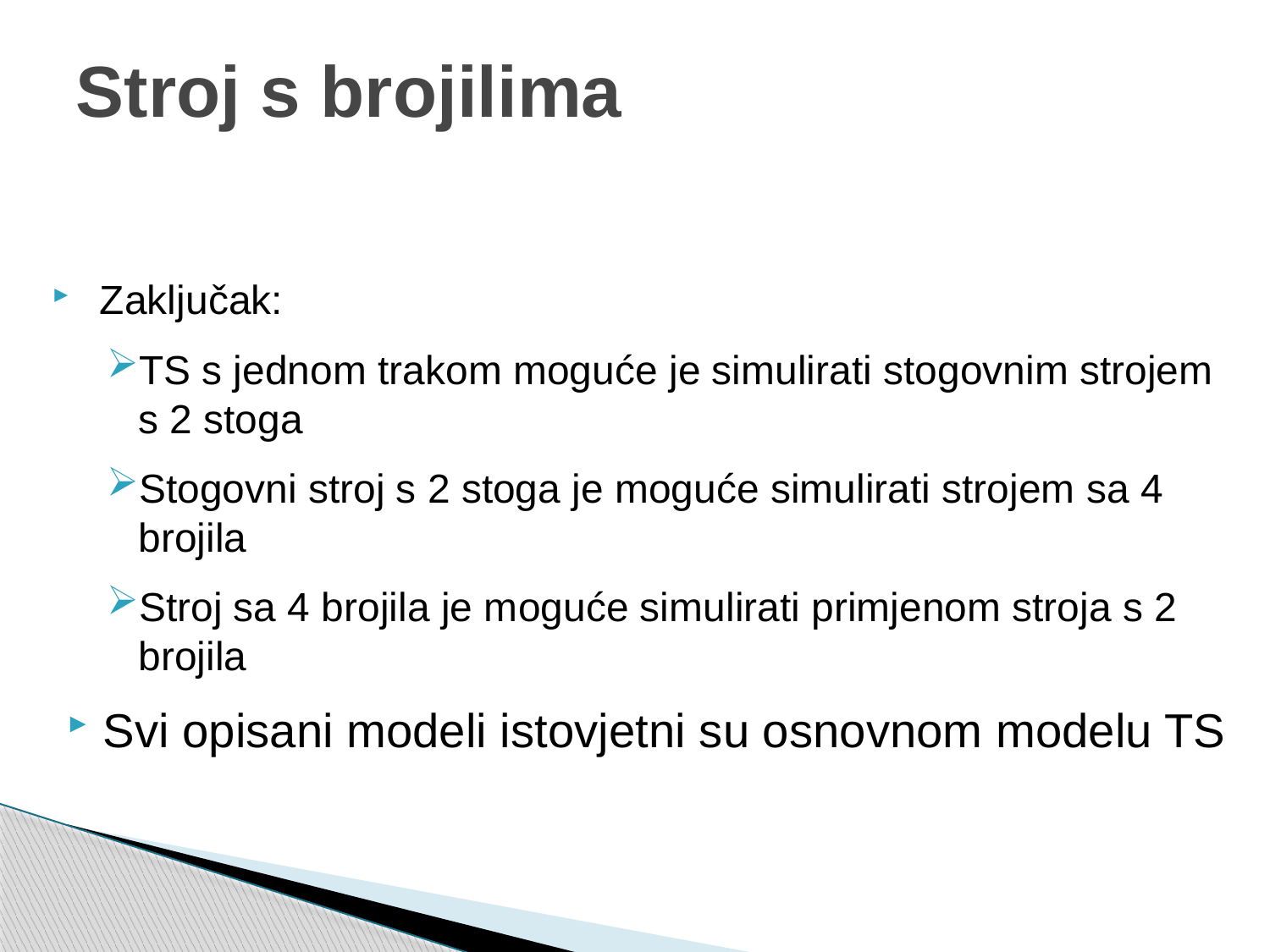

# Stroj s brojilima
Zaključak:
TS s jednom trakom moguće je simulirati stogovnim strojem s 2 stoga
Stogovni stroj s 2 stoga je moguće simulirati strojem sa 4 brojila
Stroj sa 4 brojila je moguće simulirati primjenom stroja s 2 brojila
Svi opisani modeli istovjetni su osnovnom modelu TS